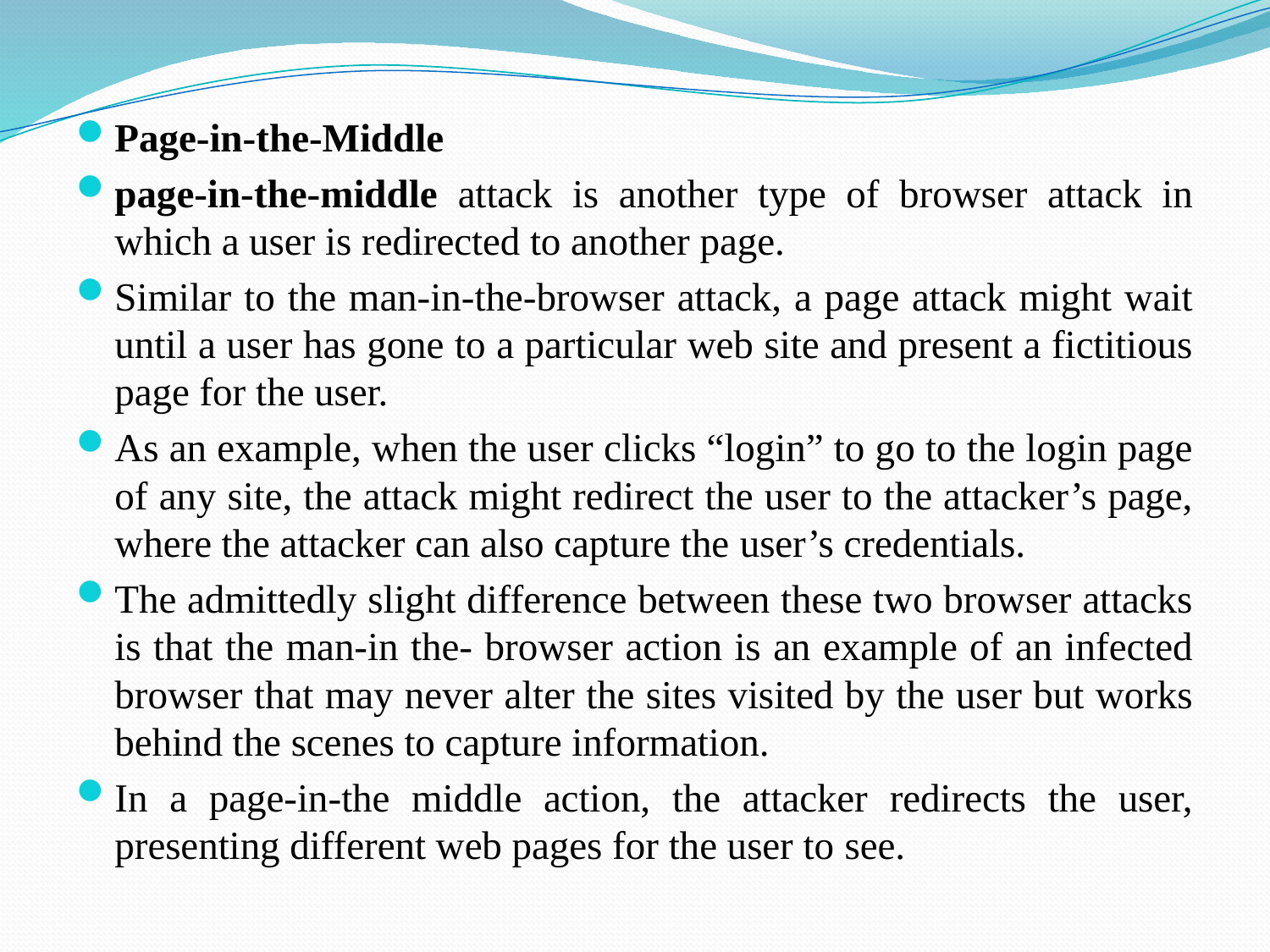

Page-in-the-Middle
page-in-the-middle attack is another type of browser attack in which a user is redirected to another page.
Similar to the man-in-the-browser attack, a page attack might wait until a user has gone to a particular web site and present a fictitious page for the user.
As an example, when the user clicks “login” to go to the login page of any site, the attack might redirect the user to the attacker’s page, where the attacker can also capture the user’s credentials.
The admittedly slight difference between these two browser attacks is that the man-in the- browser action is an example of an infected browser that may never alter the sites visited by the user but works behind the scenes to capture information.
In a page-in-the middle action, the attacker redirects the user, presenting different web pages for the user to see.